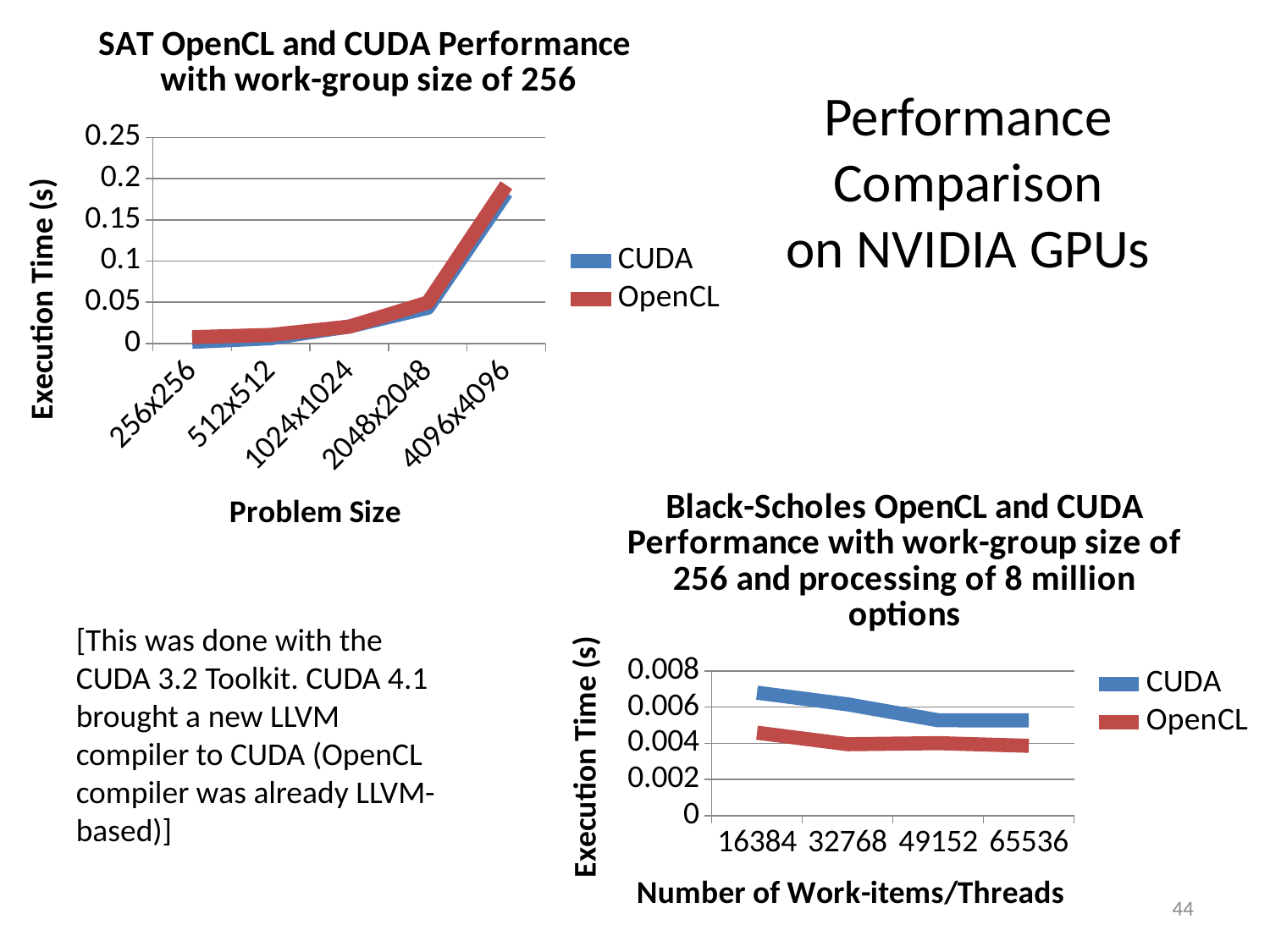

### Chart: SAT OpenCL and CUDA Performance  with work-group size of 256

| Category |  |  |
|---|---|---|
| 256x256 | 0.001804 | 0.007481 |
| 512x512 | 0.0061745 | 0.0102185 |
| 1024x1024 | 0.020482 | 0.0202955 |
| 2048x2048 | 0.0431765 | 0.049622 |
| 4096x4096 | 0.18310549999999998 | 0.19210300000000002 |
# Performance Comparison
on NVIDIA GPUs

### Chart: Black-Scholes OpenCL and CUDA Performance with work-group size of 256 and processing of 8 million options

| Category |  |  |
|---|---|---|
| 16384 | 0.006796982 | 0.0045847430000000005 |
| 32768 | 0.0061527165000000005 | 0.0039476495 |
| 49152 | 0.0052702575 | 0.0040064595 |
| 65536 | 0.005268786 | 0.0038610800000000002 |
[This was done with the CUDA 3.2 Toolkit. CUDA 4.1 brought a new LLVM compiler to CUDA (OpenCL compiler was already LLVM-based)]
44